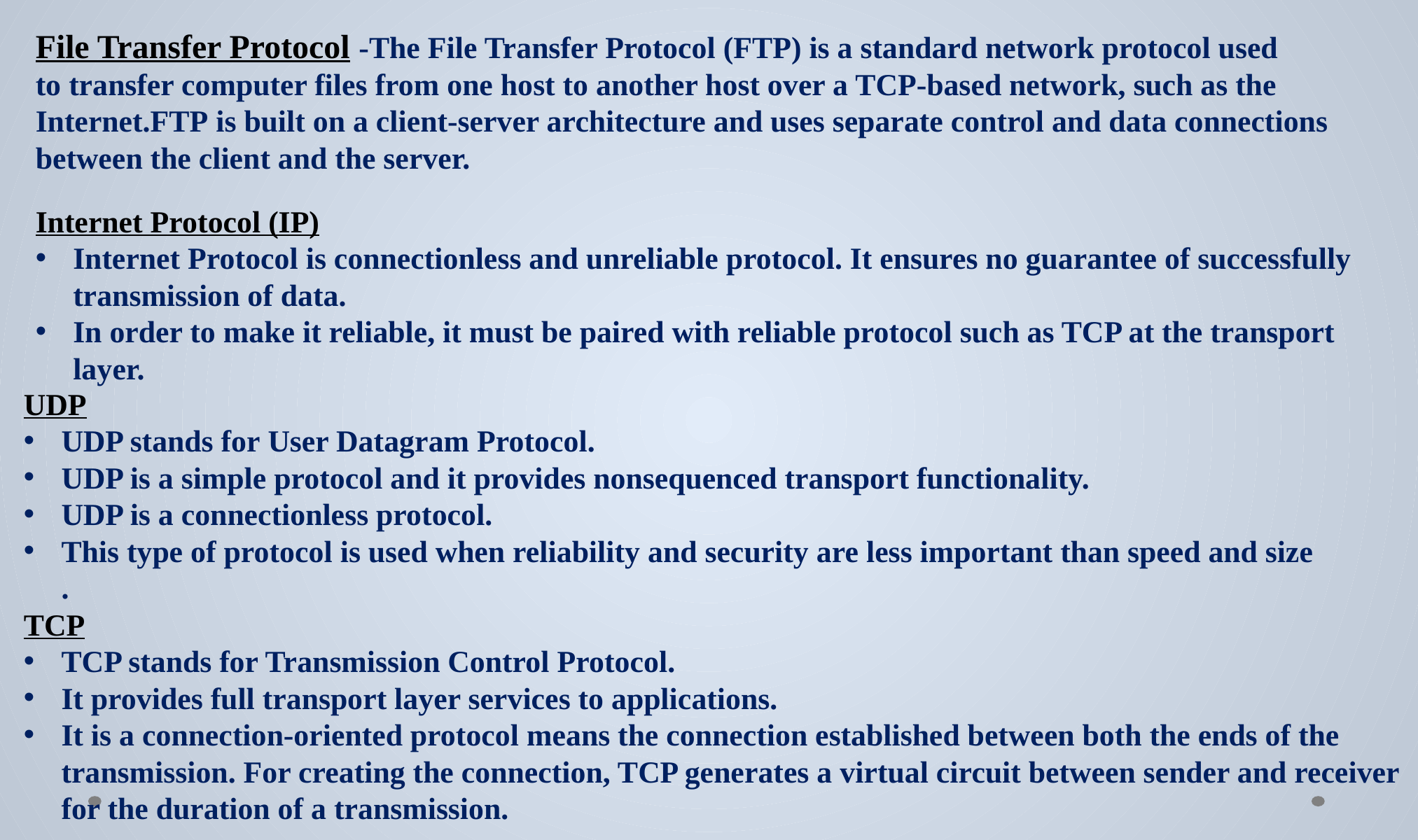

File Transfer Protocol -The File Transfer Protocol (FTP) is a standard network protocol used to transfer computer files from one host to another host over a TCP-based network, such as the Internet.FTP is built on a client-server architecture and uses separate control and data connections between the client and the server.
Internet Protocol (IP)
Internet Protocol is connectionless and unreliable protocol. It ensures no guarantee of successfully transmission of data.
In order to make it reliable, it must be paired with reliable protocol such as TCP at the transport layer.
UDP
UDP stands for User Datagram Protocol.
UDP is a simple protocol and it provides nonsequenced transport functionality.
UDP is a connectionless protocol.
This type of protocol is used when reliability and security are less important than speed and size
.
TCP
TCP stands for Transmission Control Protocol.
It provides full transport layer services to applications.
It is a connection-oriented protocol means the connection established between both the ends of the transmission. For creating the connection, TCP generates a virtual circuit between sender and receiver for the duration of a transmission.